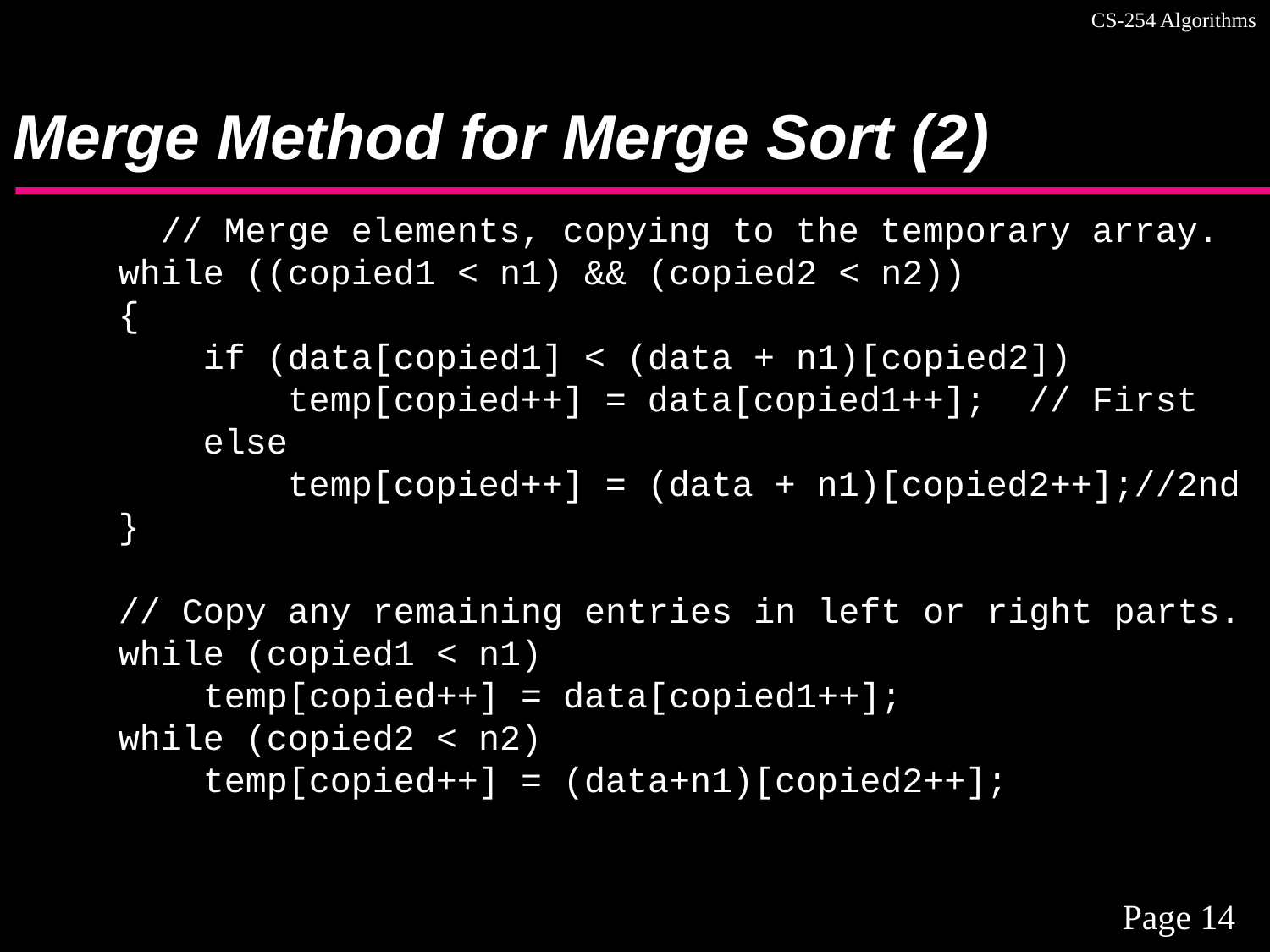

# Merge Method for Merge Sort (2)
	// Merge elements, copying to the temporary array.
    while ((copied1 < n1) && (copied2 < n2))
    {
        if (data[copied1] < (data + n1)[copied2])
            temp[copied++] = data[copied1++];  // First
        else
            temp[copied++] = (data + n1)[copied2++];//2nd
    }

    // Copy any remaining entries in left or right parts.
    while (copied1 < n1)
        temp[copied++] = data[copied1++];
    while (copied2 < n2)
        temp[copied++] = (data+n1)[copied2++];